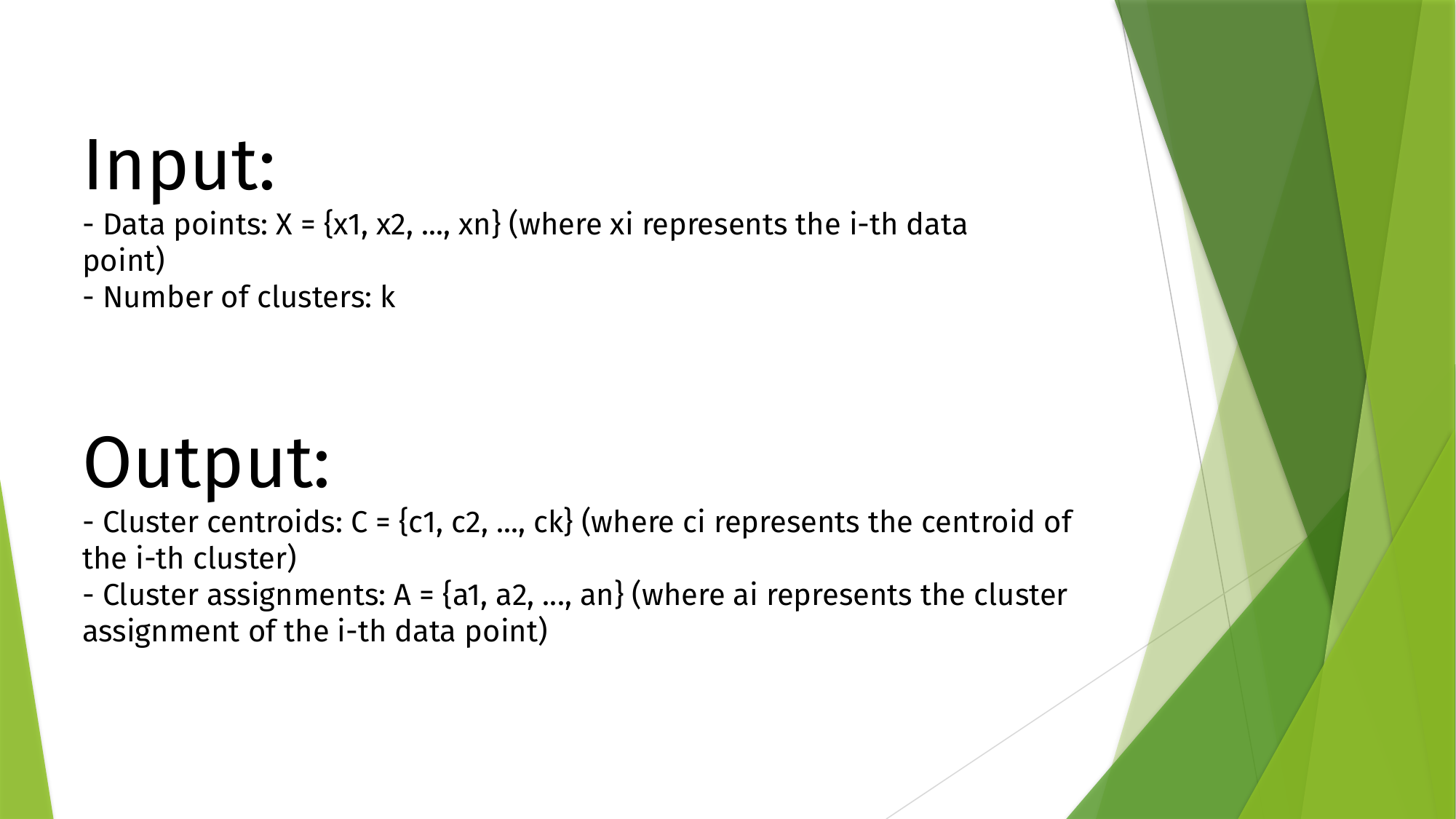

Input:
- Data points: X = {x1, x2, ..., xn} (where xi represents the i-th data point)
- Number of clusters: k
Output:
- Cluster centroids: C = {c1, c2, ..., ck} (where ci represents the centroid of the i-th cluster)
- Cluster assignments: A = {a1, a2, ..., an} (where ai represents the cluster assignment of the i-th data point)